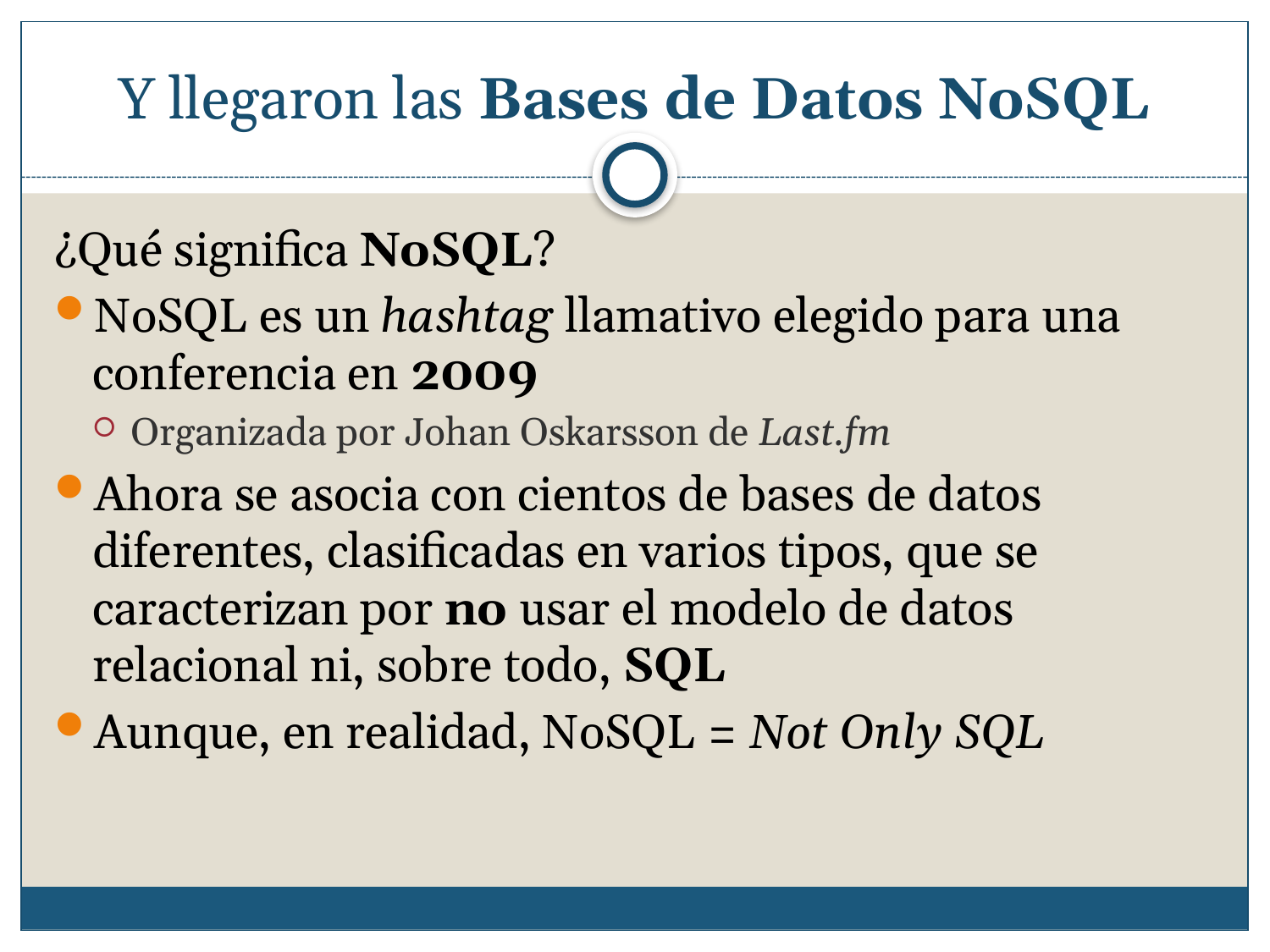

# Y llegaron las Bases de Datos NoSQL
¿Qué significa NoSQL?
NoSQL es un hashtag llamativo elegido para una conferencia en 2009
Organizada por Johan Oskarsson de Last.fm
Ahora se asocia con cientos de bases de datos diferentes, clasificadas en varios tipos, que se caracterizan por no usar el modelo de datos relacional ni, sobre todo, SQL
Aunque, en realidad, NoSQL = Not Only SQL